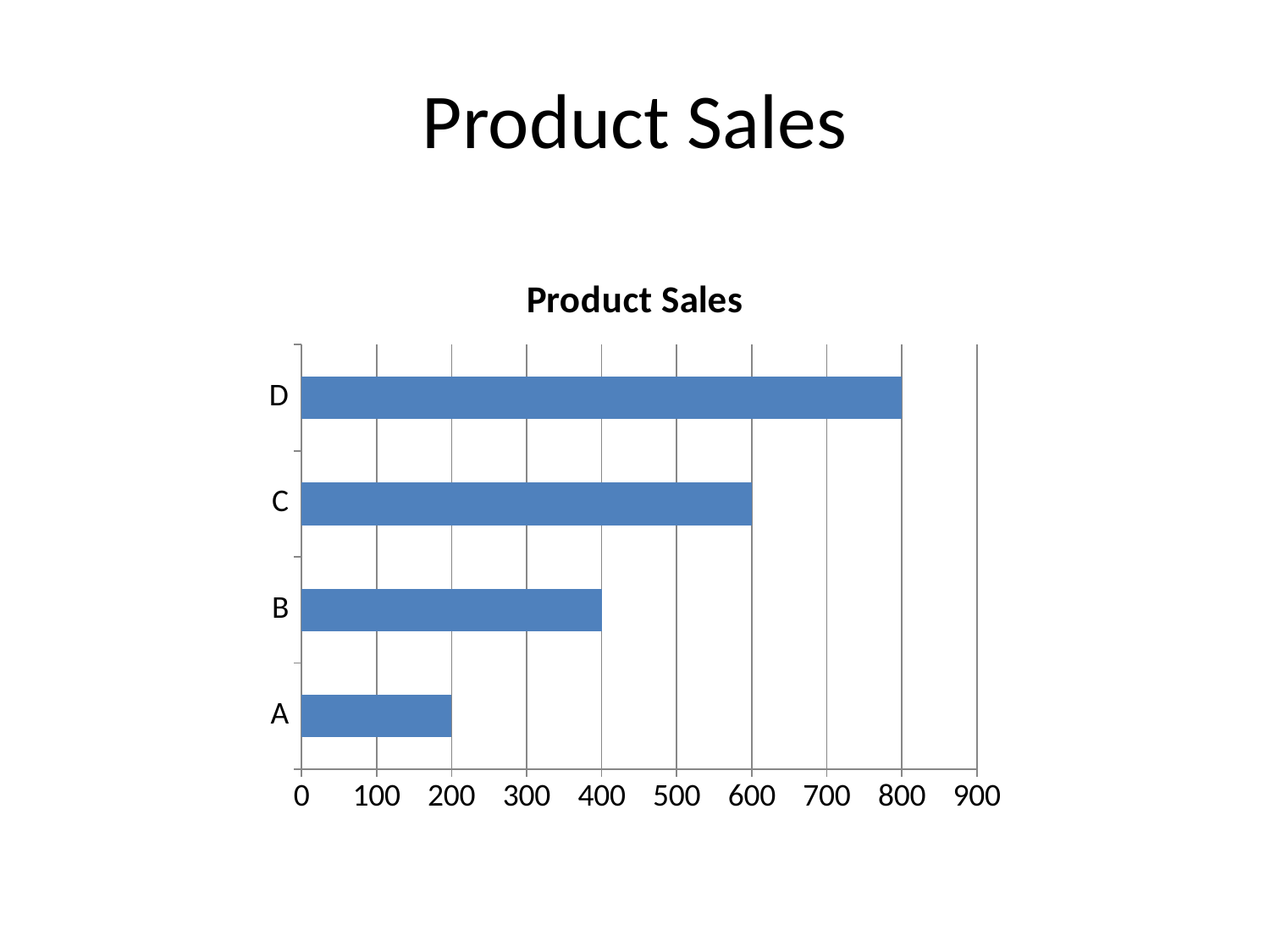

# Product Sales

### Chart

| Category | Product Sales |
|---|---|
| A | 200.0 |
| B | 400.0 |
| C | 600.0 |
| D | 800.0 |